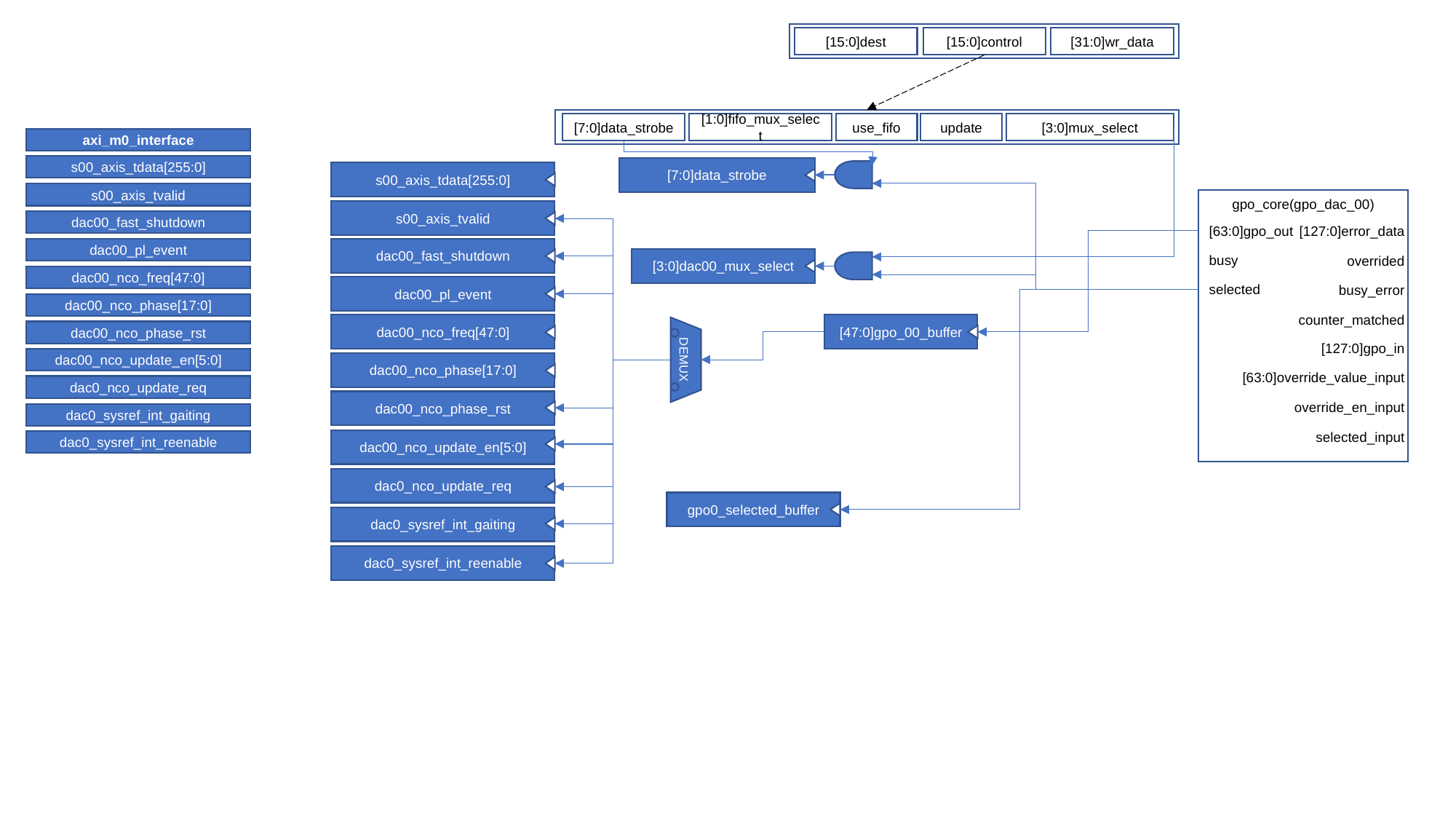

[15:0]dest
[15:0]control
[31:0]wr_data

[7:0]data_strobe
[1:0]fifo_mux_select
use_fifo
update
[3:0]mux_select
axi_m0_interface
s00_axis_tdata[255:0]
[7:0]data_strobe

s00_axis_tdata[255:0]

s00_axis_tvalid
gpo_core(gpo_dac_00)
[63:0]gpo_out
[127:0]error_data
busy
overrided
selected
busy_error
counter_matched
[127:0]gpo_in
[63:0]override_value_input
override_en_input
selected_input
s00_axis_tvalid

dac00_fast_shutdown
dac00_fast_shutdown

dac00_pl_event
[3:0]dac00_mux_select

dac00_nco_freq[47:0]
dac00_pl_event

dac00_nco_phase[17:0]
dac00_nco_freq[47:0]

[47:0]gpo_00_buffer

dac00_nco_phase_rst
DEMUX

dac00_nco_update_en[5:0]
dac00_nco_phase[17:0]

dac0_nco_update_req
dac00_nco_phase_rst

dac0_sysref_int_gaiting
dac00_nco_update_en[5:0]

dac0_sysref_int_reenable
dac0_nco_update_req

gpo0_selected_buffer

dac0_sysref_int_gaiting

dac0_sysref_int_reenable